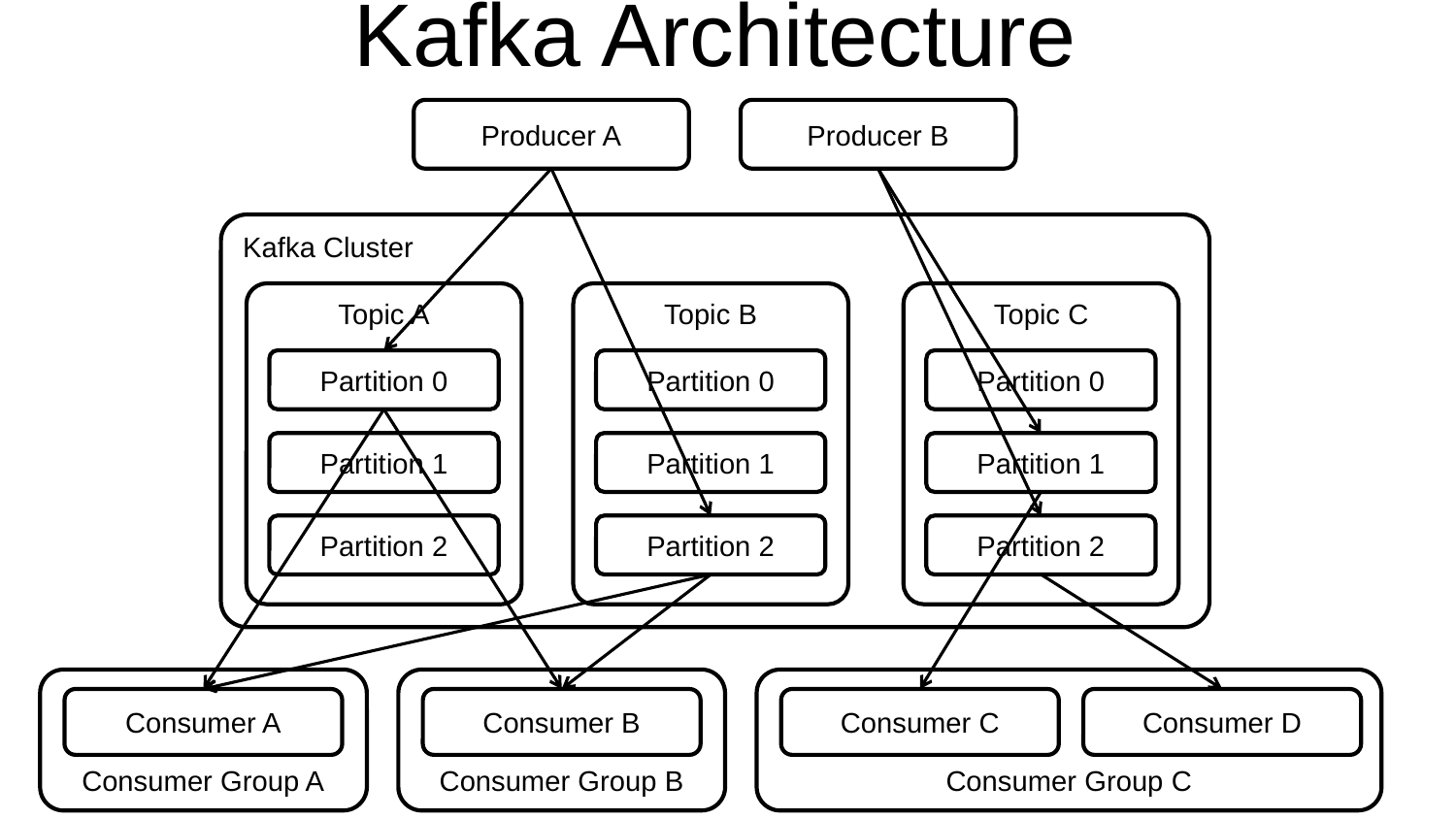

# Kafka Architecture
Producer A
Producer B
Kafka Cluster
Topic A
Partition 0
Partition 1
Partition 2
Topic B
Partition 0
Partition 1
Partition 2
Topic C
Partition 0
Partition 1
Partition 2
Consumer Group A
Consumer Group B
Consumer Group C
Consumer A
Consumer B
Consumer C
Consumer D